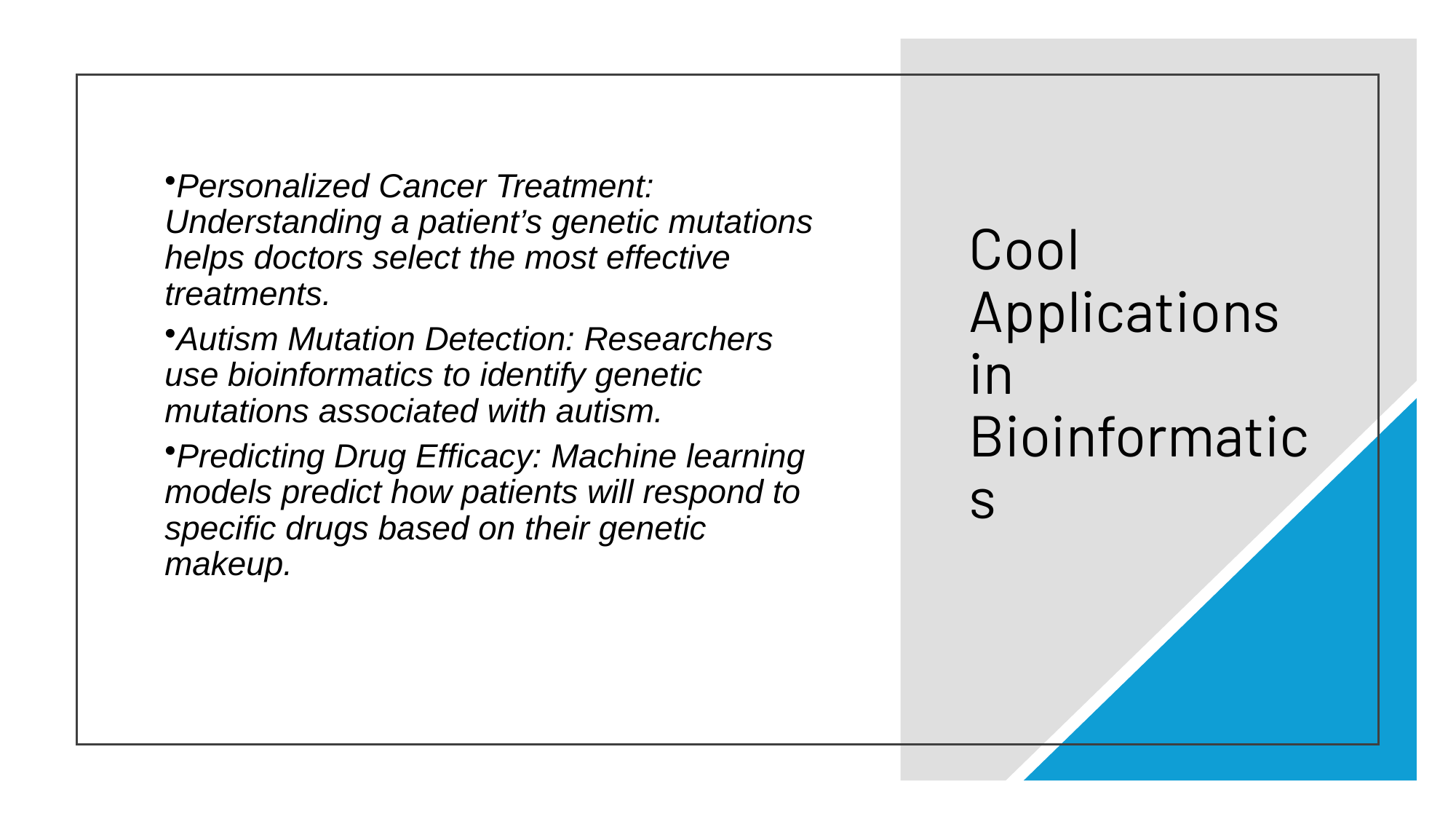

Personalized Cancer Treatment: Understanding a patient’s genetic mutations helps doctors select the most effective treatments.
Autism Mutation Detection: Researchers use bioinformatics to identify genetic mutations associated with autism.
Predicting Drug Efficacy: Machine learning models predict how patients will respond to specific drugs based on their genetic makeup.
# Cool Applications in Bioinformatics